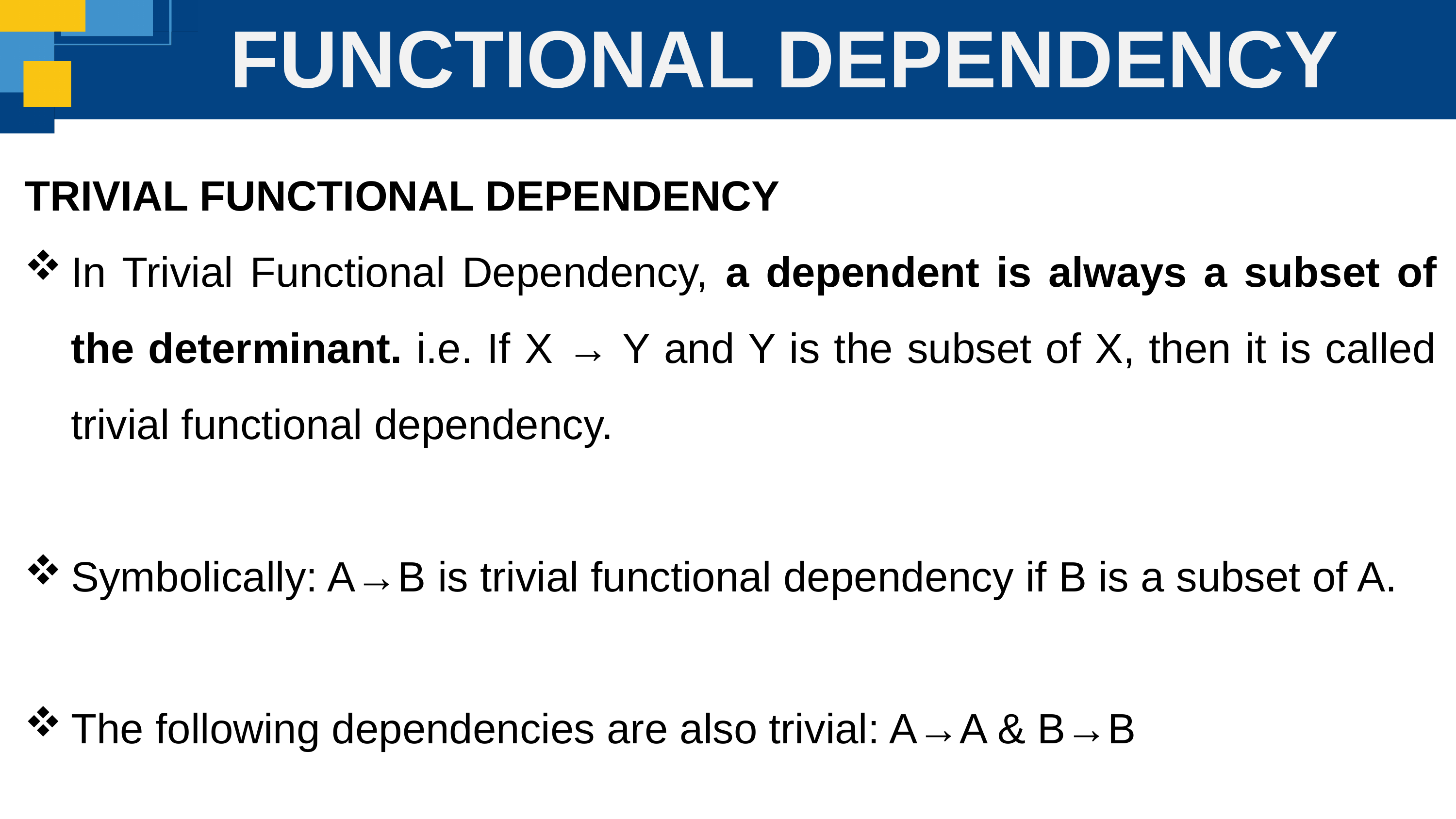

FUNCTIONAL DEPENDENCY
TRIVIAL FUNCTIONAL DEPENDENCY
In Trivial Functional Dependency, a dependent is always a subset of the determinant. i.e. If X → Y and Y is the subset of X, then it is called trivial functional dependency.

Symbolically: A→B is trivial functional dependency if B is a subset of A.

The following dependencies are also trivial: A→A & B→B